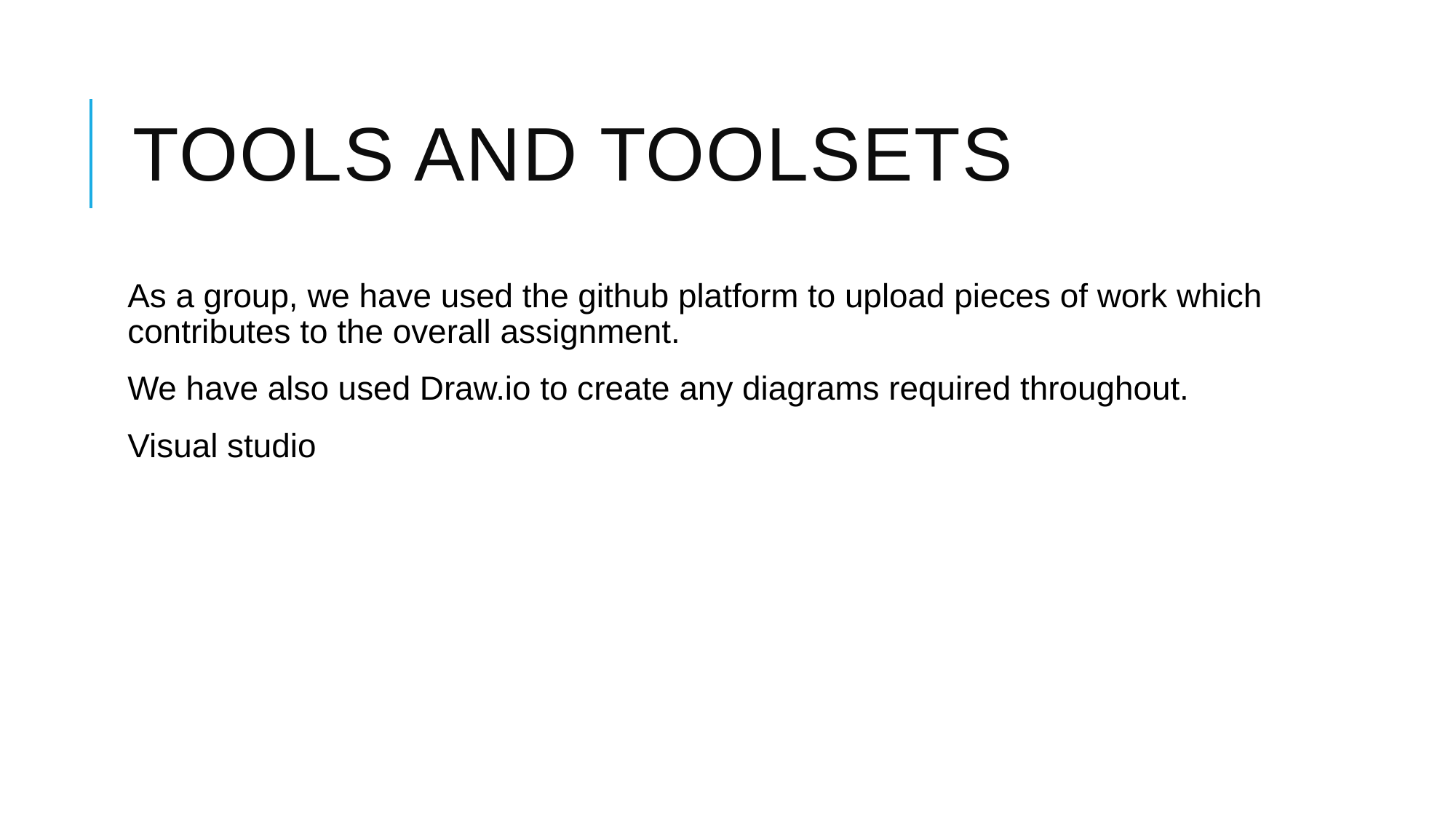

# Tools and Toolsets
As a group, we have used the github platform to upload pieces of work which contributes to the overall assignment.
We have also used Draw.io to create any diagrams required throughout.
Visual studio